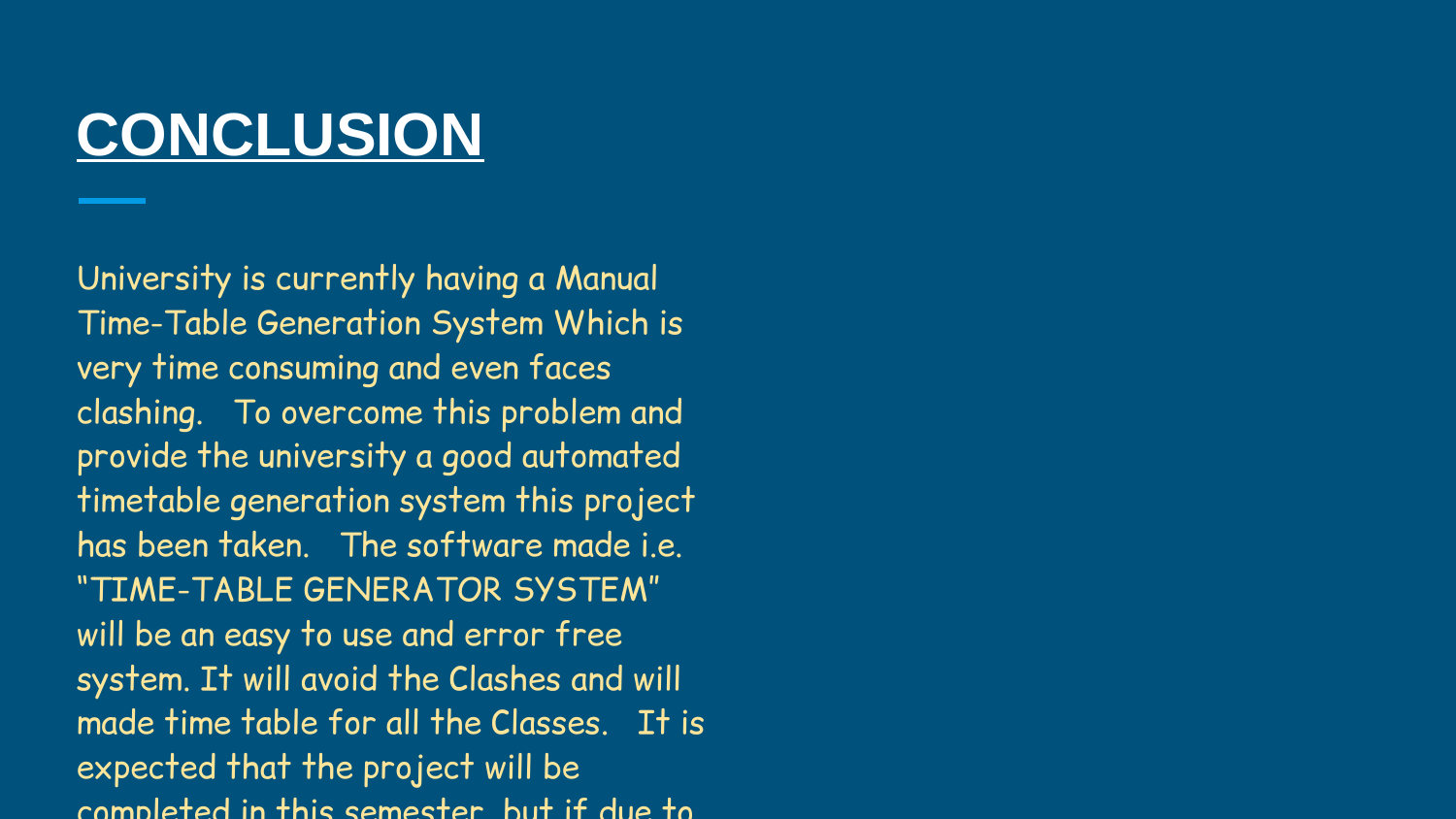

# CONCLUSION
University is currently having a Manual Time-Table Generation System Which is very time consuming and even faces clashing.   To overcome this problem and provide the university a good automated timetable generation system this project has been taken.   The software made i.e. “TIME-TABLE GENERATOR SYSTEM” will be an easy to use and error free system. It will avoid the Clashes and will made time table for all the Classes.   It is expected that the project will be completed in this semester, but if due to some problems it is not completed in this semester it will be continued in the next semester till it is completed.   Regarding the cost there will be no expenditure in buying the new software to install the system as the university is already having MSSQL and Windows operating system which will be required to use the project. The required hardware is already available with the university.